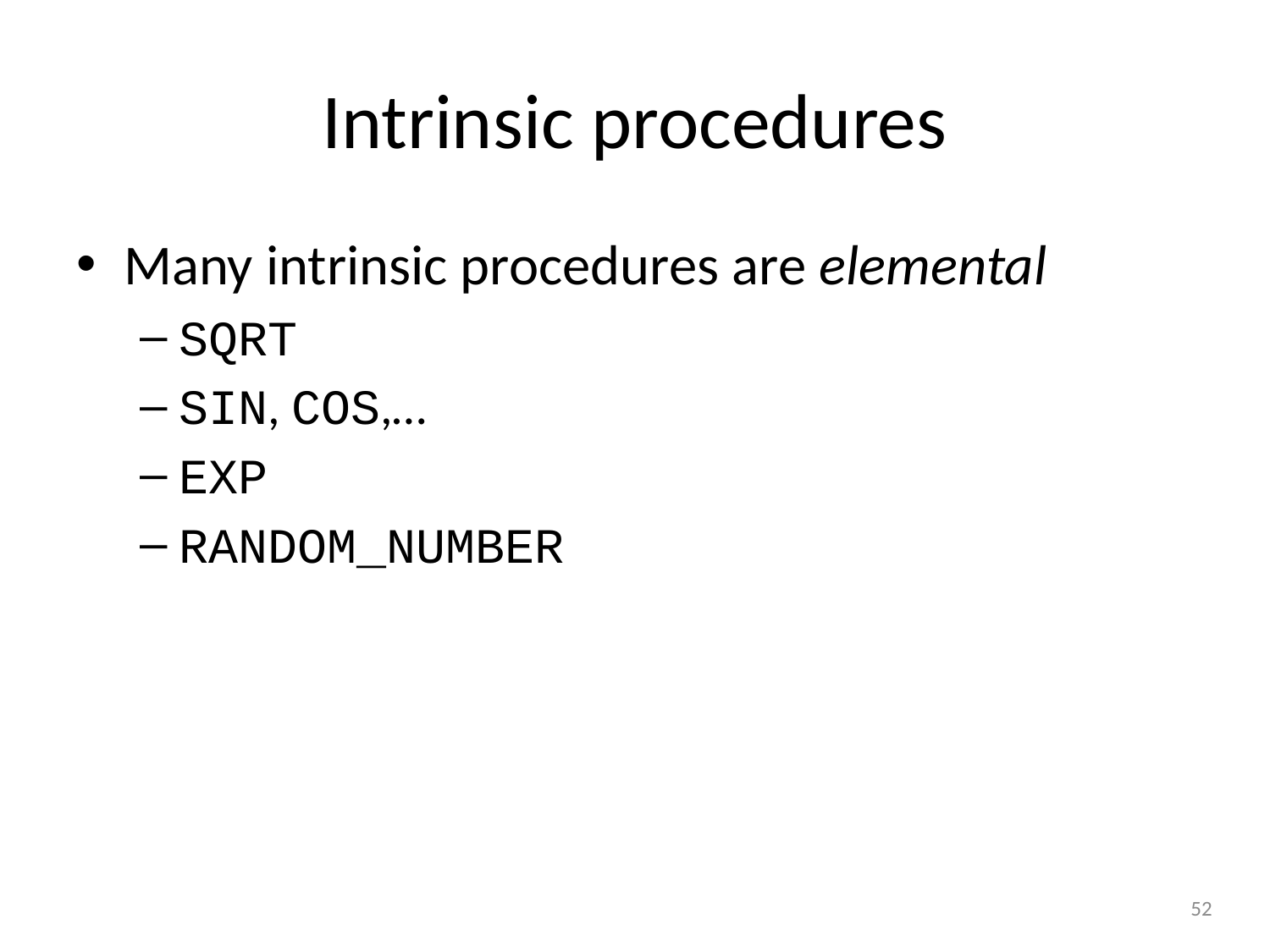

# Intrinsic procedures
Many intrinsic procedures are elemental
SQRT
SIN, COS,…
EXP
RANDOM_NUMBER
52